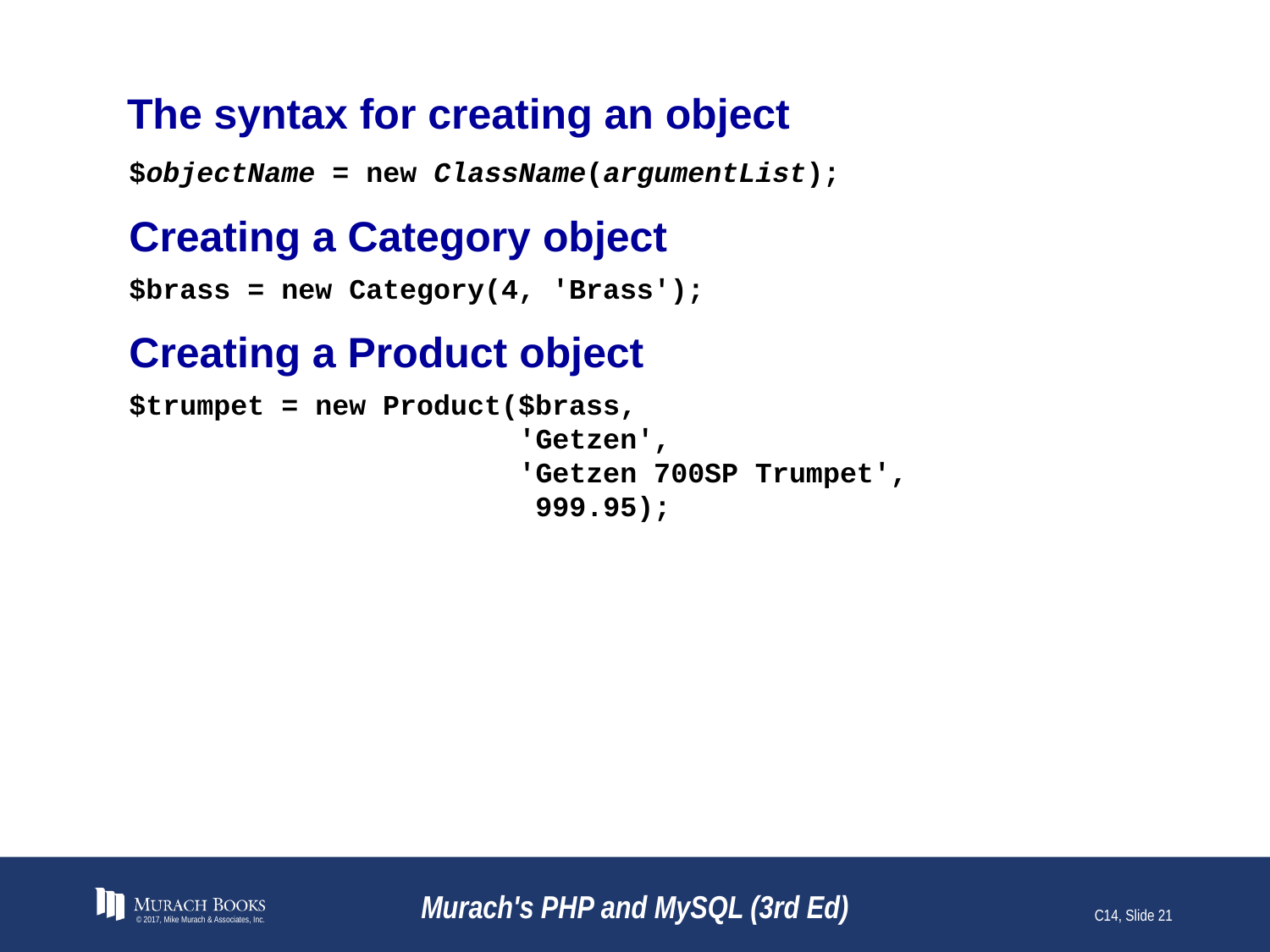

# The syntax for creating an object
$objectName = new ClassName(argumentList);
Creating a Category object
$brass = new Category(4, 'Brass');
Creating a Product object
$trumpet = new Product($brass,
                       'Getzen',
                       'Getzen 700SP Trumpet',
                        999.95);

© 2017, Mike Murach & Associates, Inc.
Murach's PHP and MySQL (3rd Ed)

C14, Slide 21